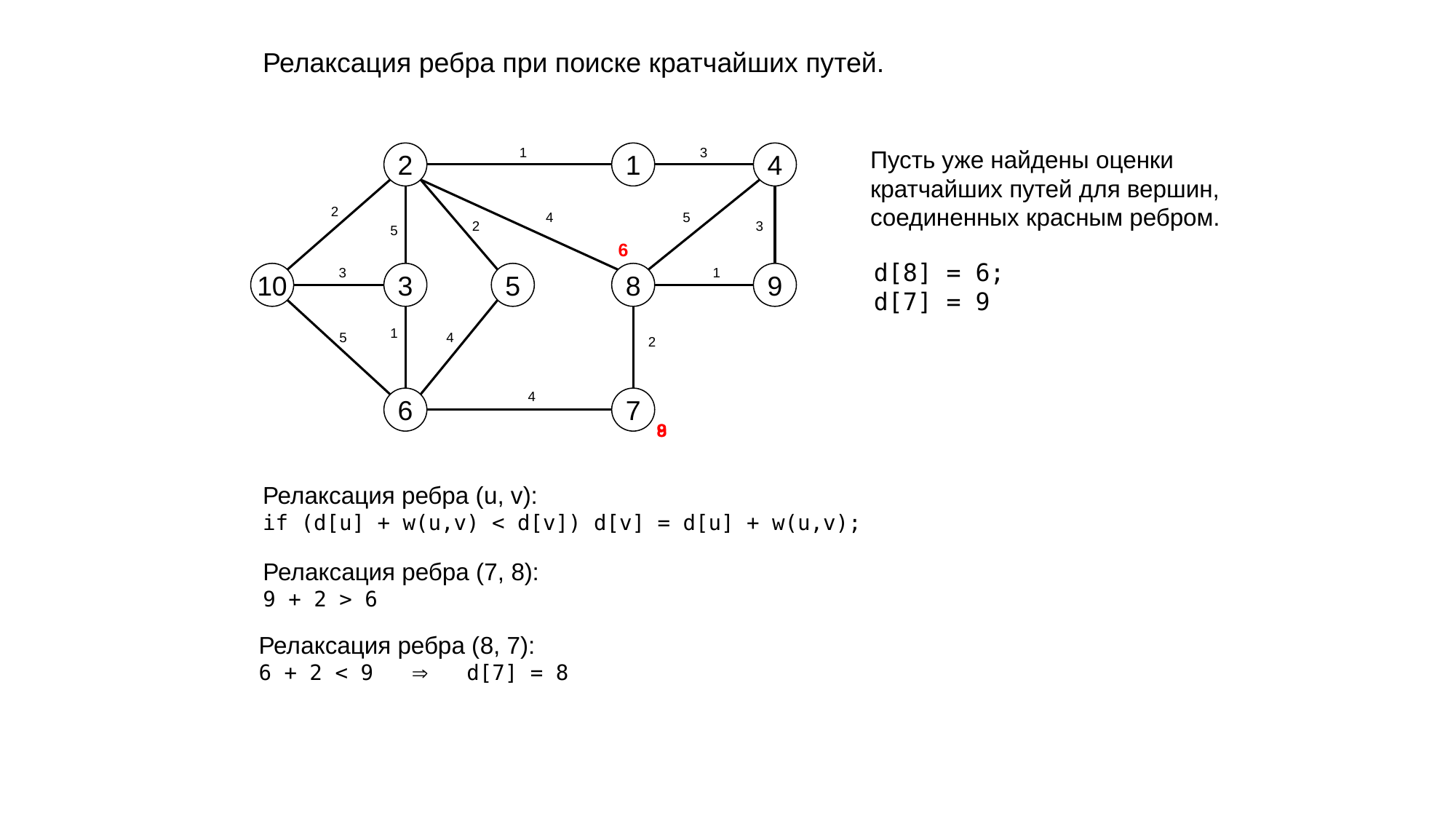

Релаксация ребра при поиске кратчайших путей.
1
3
Пусть уже найдены оценки
кратчайших путей для вершин,
соединенных красным ребром.
2
1
4
2
4
5
2
3
5
6
d[8] = 6;
d[7] = 9
3
1
10
3
5
8
9
1
5
4
2
4
6
7
9
8
Релаксация ребра (u, v):
if (d[u] + w(u,v) < d[v]) d[v] = d[u] + w(u,v);
Релаксация ребра (7, 8):
9 + 2 > 6
Релаксация ребра (8, 7):
6 + 2 < 9   ⇒   d[7] = 8